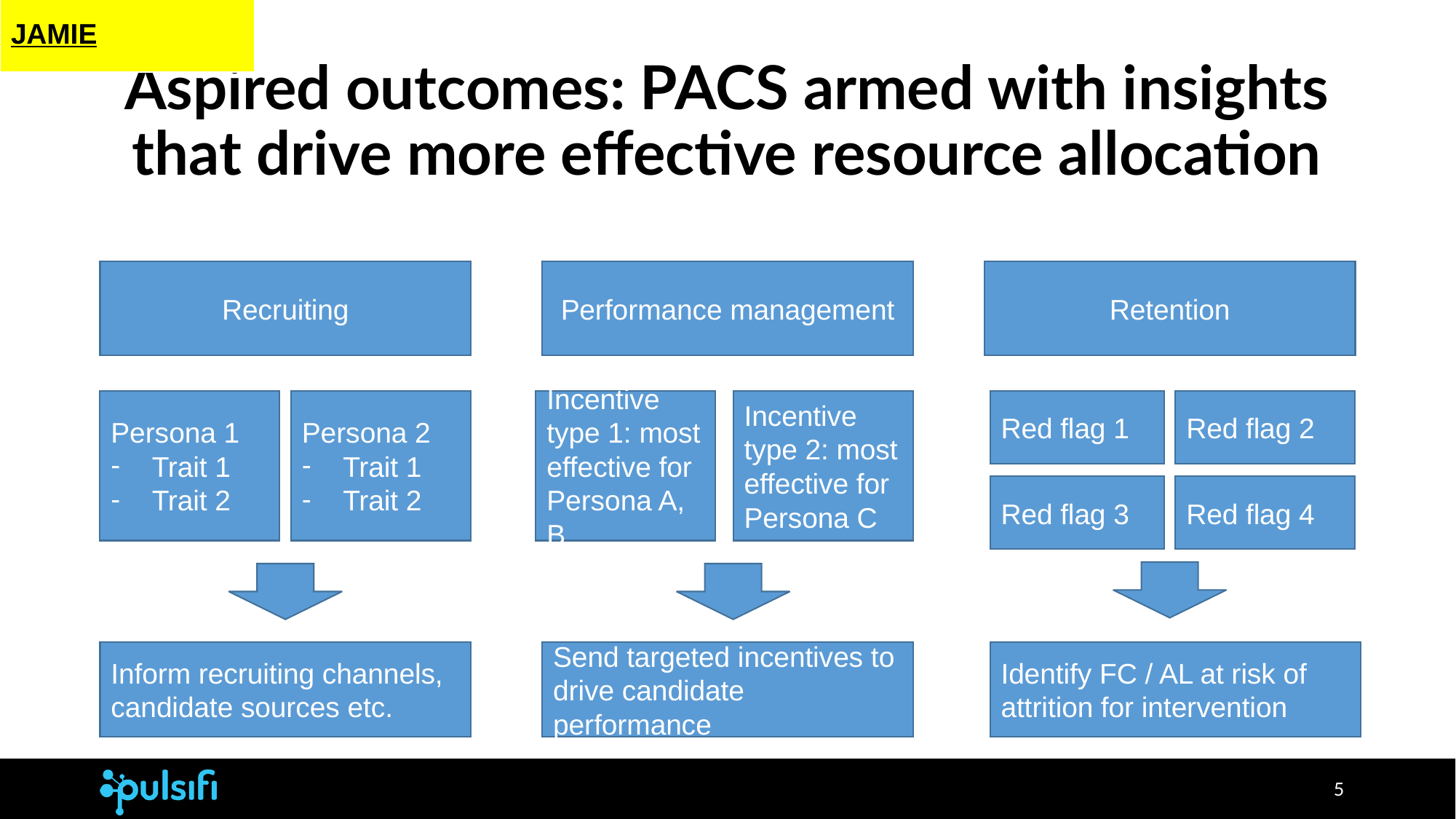

JAMIE
# Aspired outcomes: PACS armed with insights that drive more effective resource allocation
Recruiting
Performance management
Retention
Incentive type 2: most effective for Persona C
Red flag 2
Persona 1
Trait 1
Trait 2
Persona 2
Trait 1
Trait 2
Incentive type 1: most effective for Persona A, B
Red flag 1
Red flag 4
Red flag 3

Inform recruiting channels, candidate sources etc.
Send targeted incentives to drive candidate performance
Identify FC / AL at risk of attrition for intervention
5